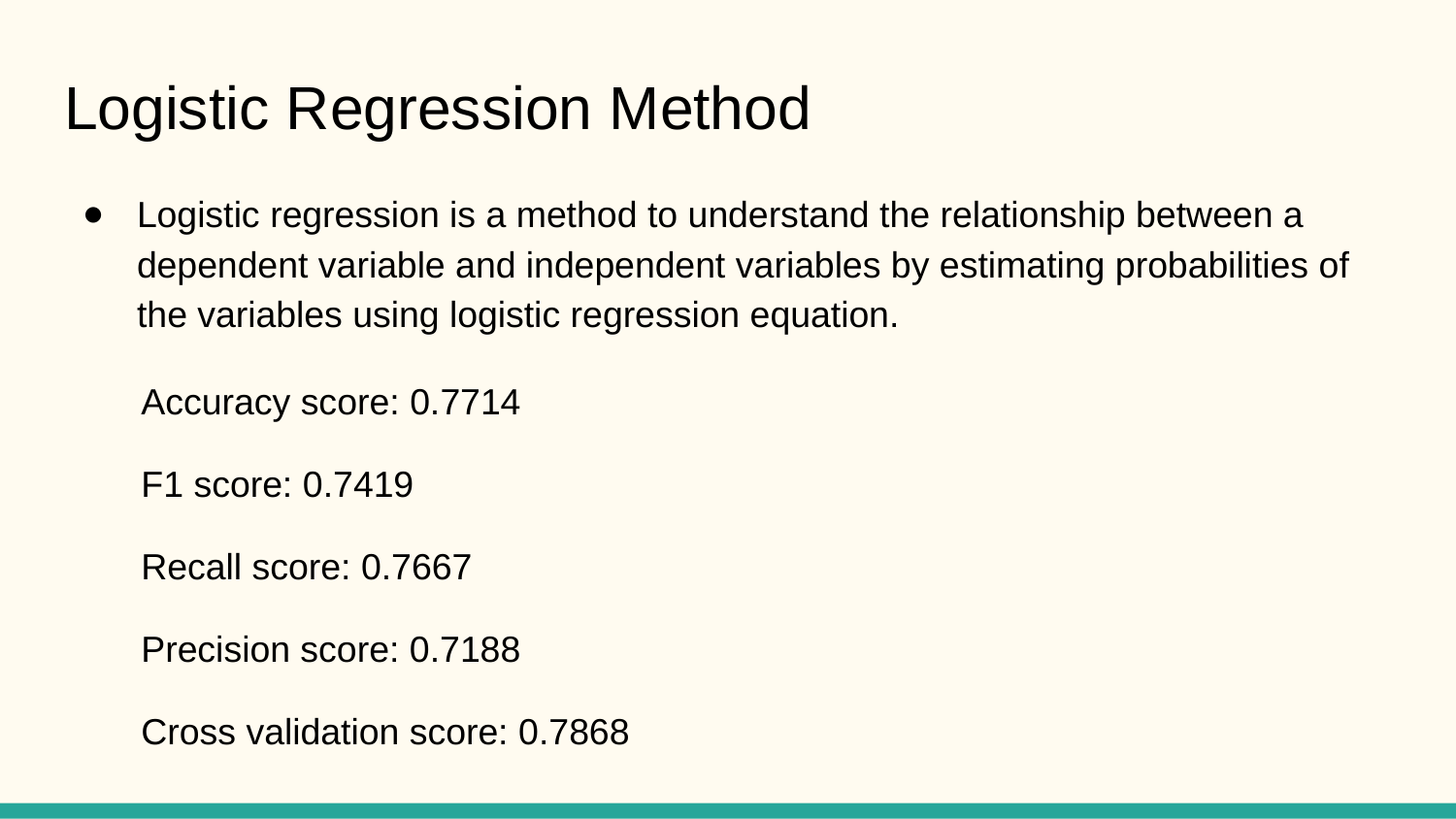

# Logistic Regression Method
Logistic regression is a method to understand the relationship between a dependent variable and independent variables by estimating probabilities of the variables using logistic regression equation.
Accuracy score: 0.7714
F1 score: 0.7419
Recall score: 0.7667
Precision score: 0.7188
Cross validation score: 0.7868